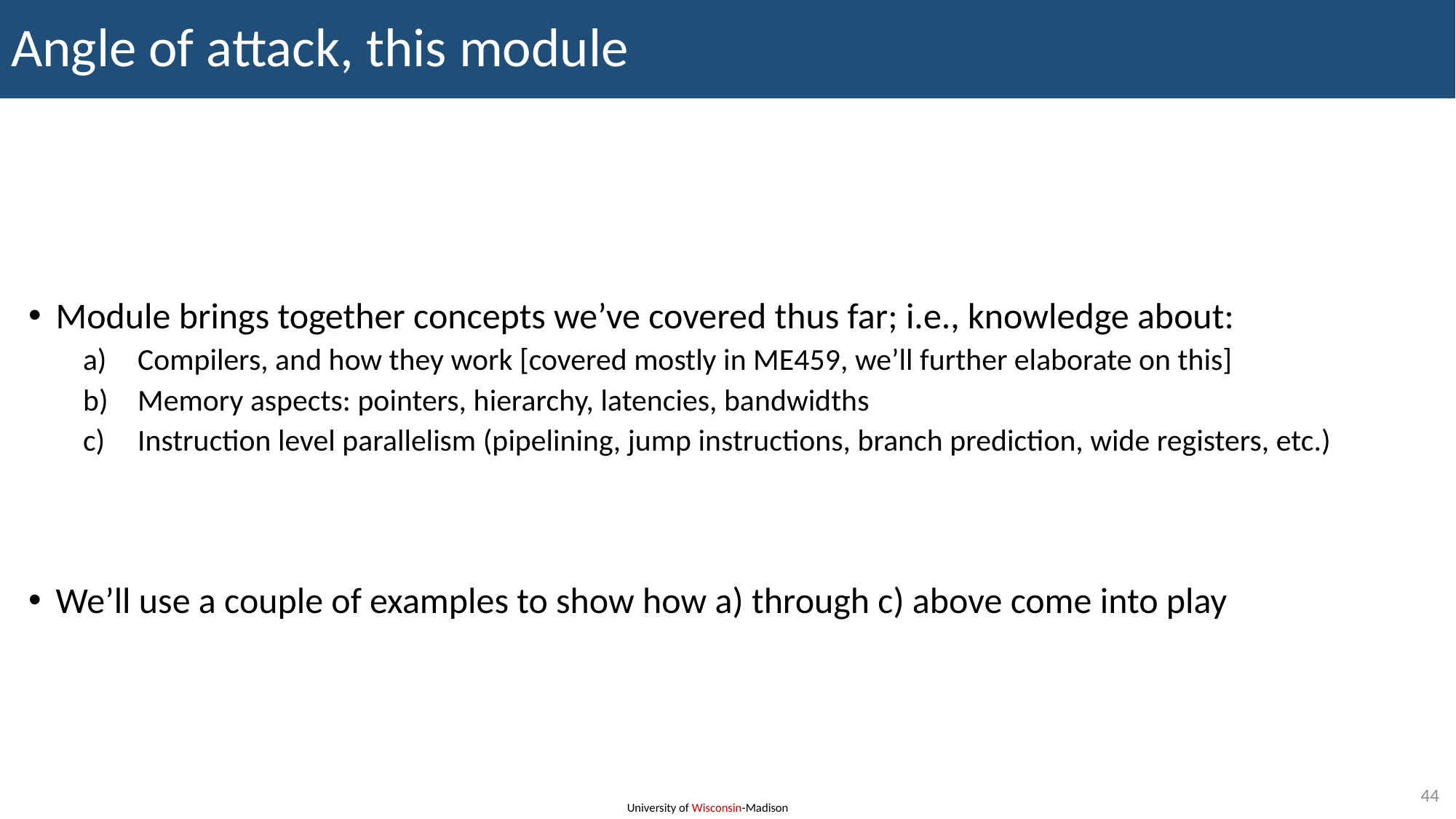

# Angle of attack, this module

Module brings together concepts we’ve covered thus far; i.e., knowledge about:
Compilers, and how they work [covered mostly in ME459, we’ll further elaborate on this]
Memory aspects: pointers, hierarchy, latencies, bandwidths
Instruction level parallelism (pipelining, jump instructions, branch prediction, wide registers, etc.)

We’ll use a couple of examples to show how a) through c) above come into play
44